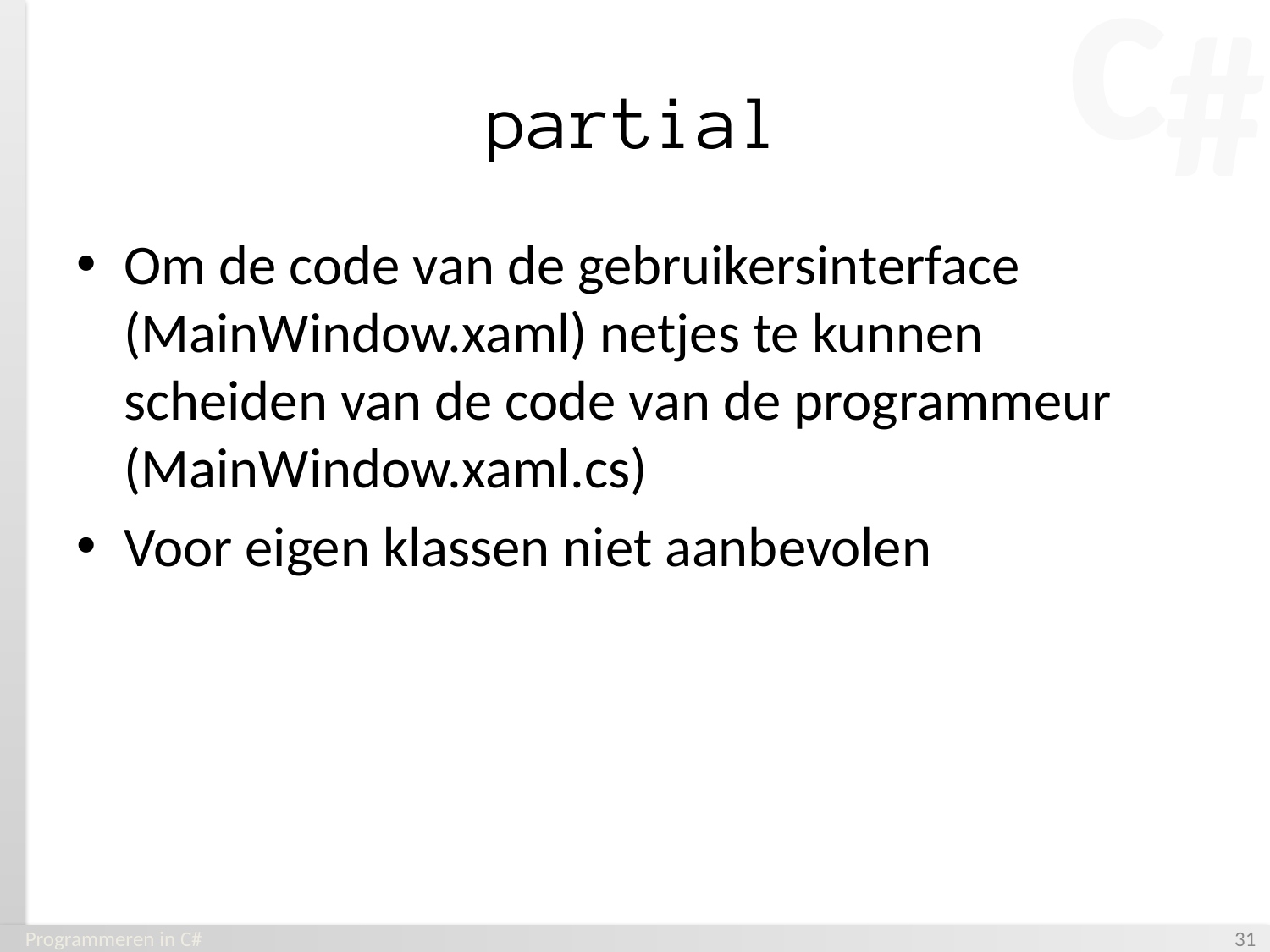

# partial
Om de code van de gebruikersinterface (MainWindow.xaml) netjes te kunnen scheiden van de code van de programmeur (MainWindow.xaml.cs)
Voor eigen klassen niet aanbevolen
Programmeren in C#
31